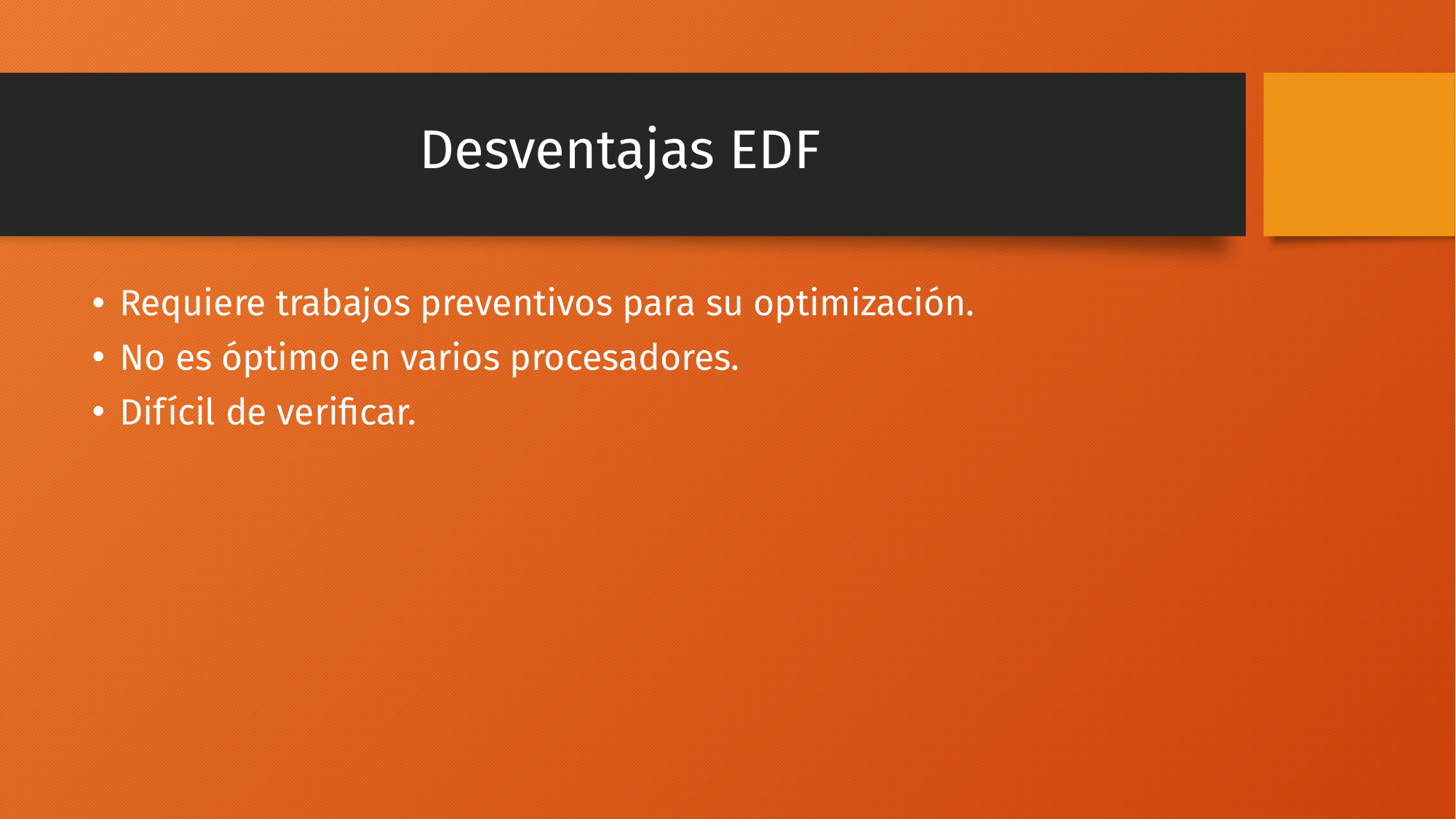

# Desventajas EDF
Requiere trabajos preventivos para su optimización.
No es óptimo en varios procesadores.
Difícil de verificar.